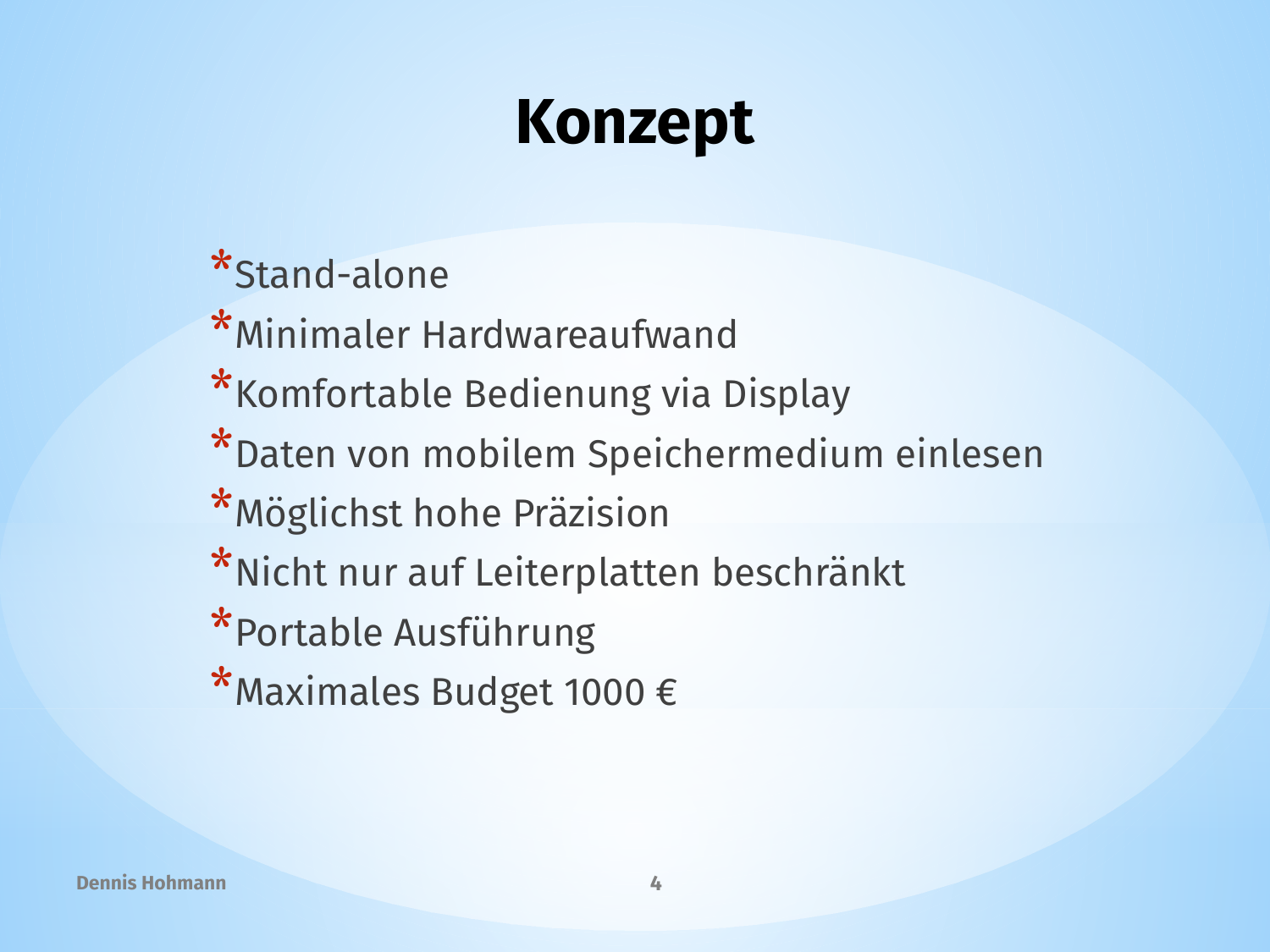

Konzept
Stand-alone
Minimaler Hardwareaufwand
Komfortable Bedienung via Display
Daten von mobilem Speichermedium einlesen
Möglichst hohe Präzision
Nicht nur auf Leiterplatten beschränkt
Portable Ausführung
Maximales Budget 1000 €
Dennis Hohmann
4